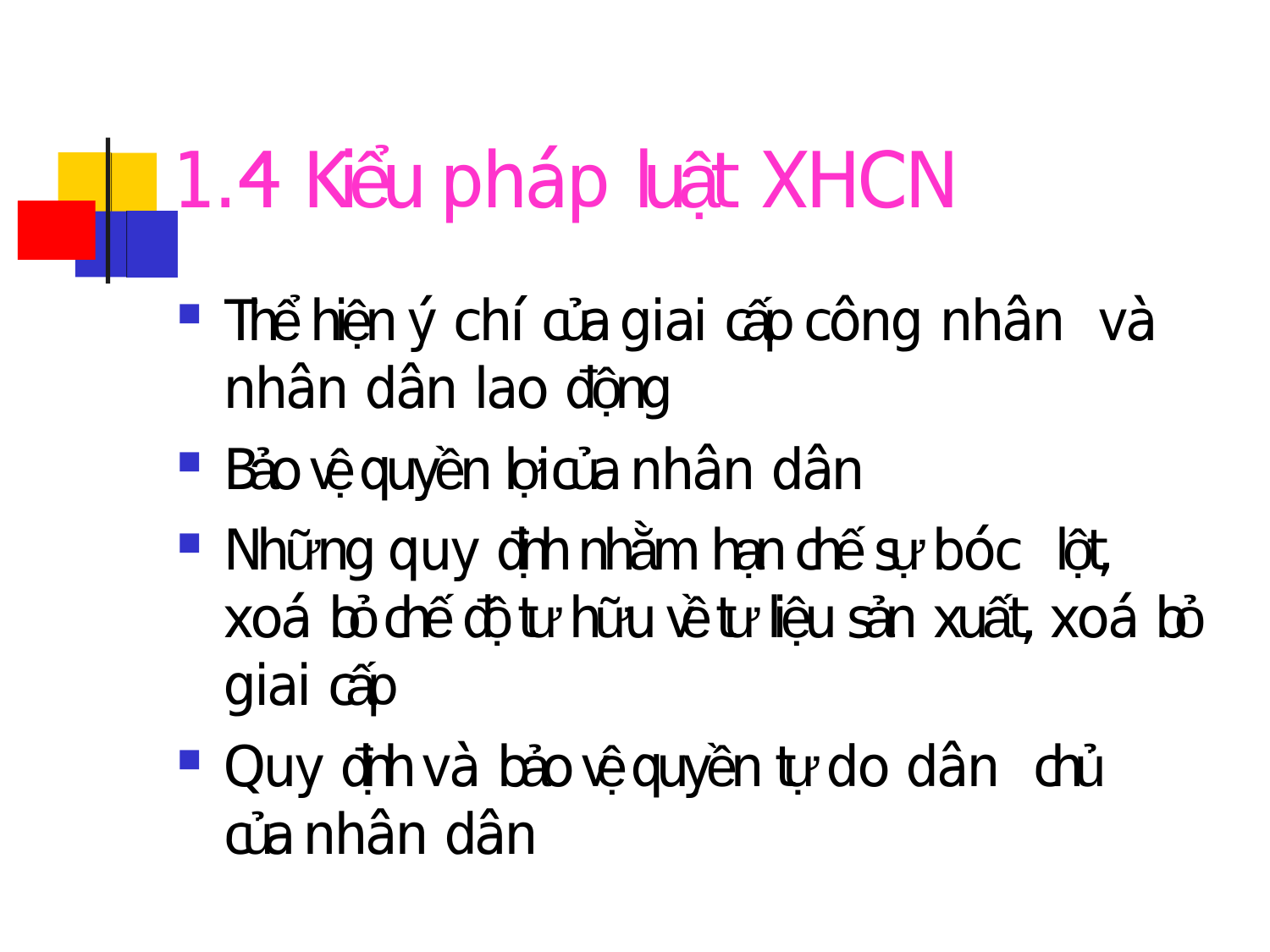

# 1.4 Kiểu pháp luật XHCN
Thể hiện ý chí của giai cấp công nhân  và nhân dân lao động
Bảo vệ quyền lợi của nhân dân
Những quy định nhằm hạn chế sự bóc  lột, xoá bỏ chế độ tư hữu về tư liệu sản  xuất, xoá bỏ giai cấp
Quy định và bảo vệ quyền tự do dân  chủ của nhân dân